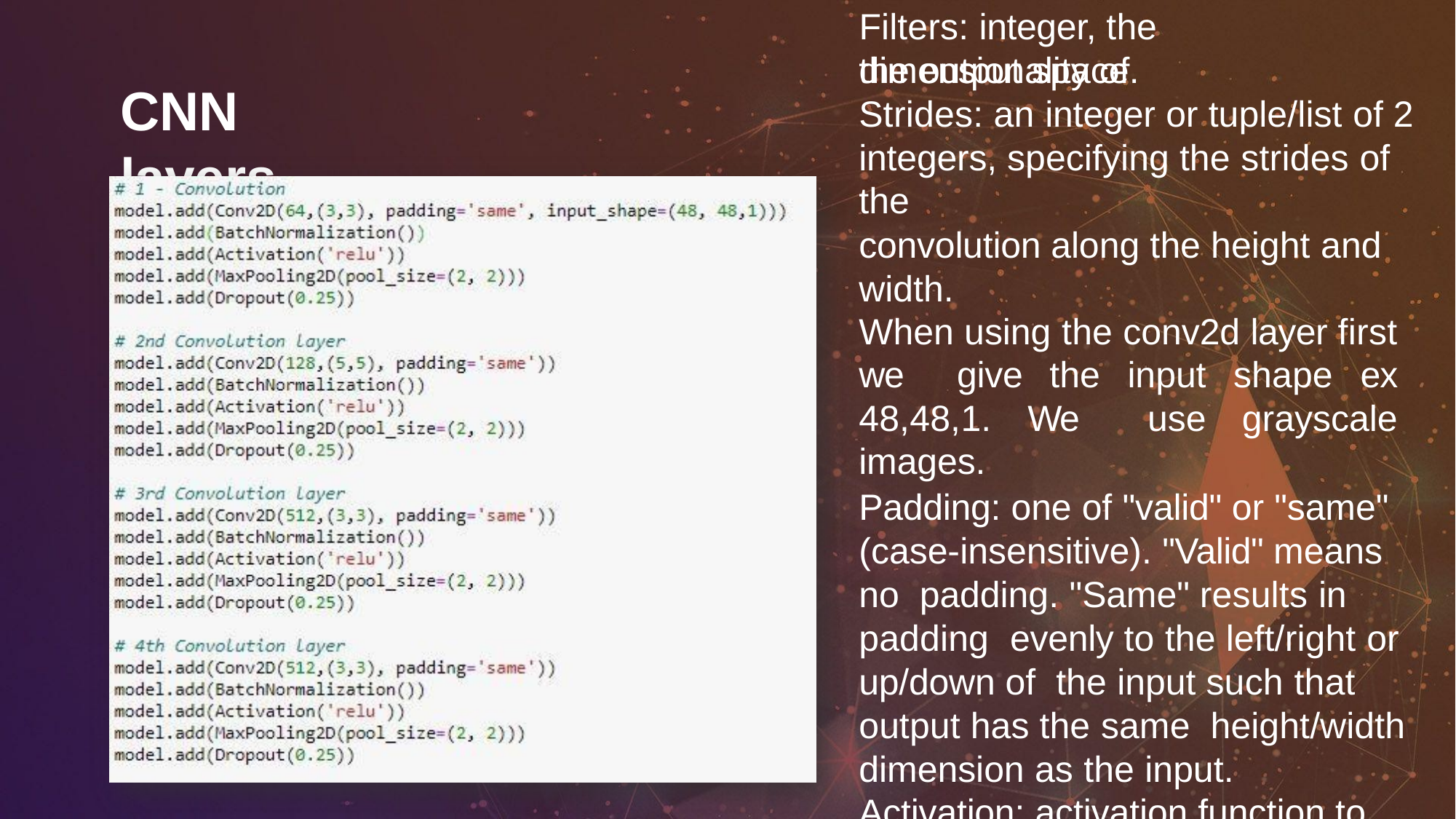

# Filters: integer, the dimensionality of
the output space.
Strides: an integer or tuple/list of 2
integers, specifying the strides of the
convolution along the height and
width.
When using the conv2d layer first we  give the input shape ex 48,48,1. We  use grayscale images.
Padding: one of "valid" or "same"  (case-insensitive). "Valid" means no  padding. "Same" results in padding  evenly to the left/right or up/down of  the input such that output has the same  height/width dimension as the input.
Activation: activation function to use. If
you don't specify anything, no  activation is applied.
CNN layers